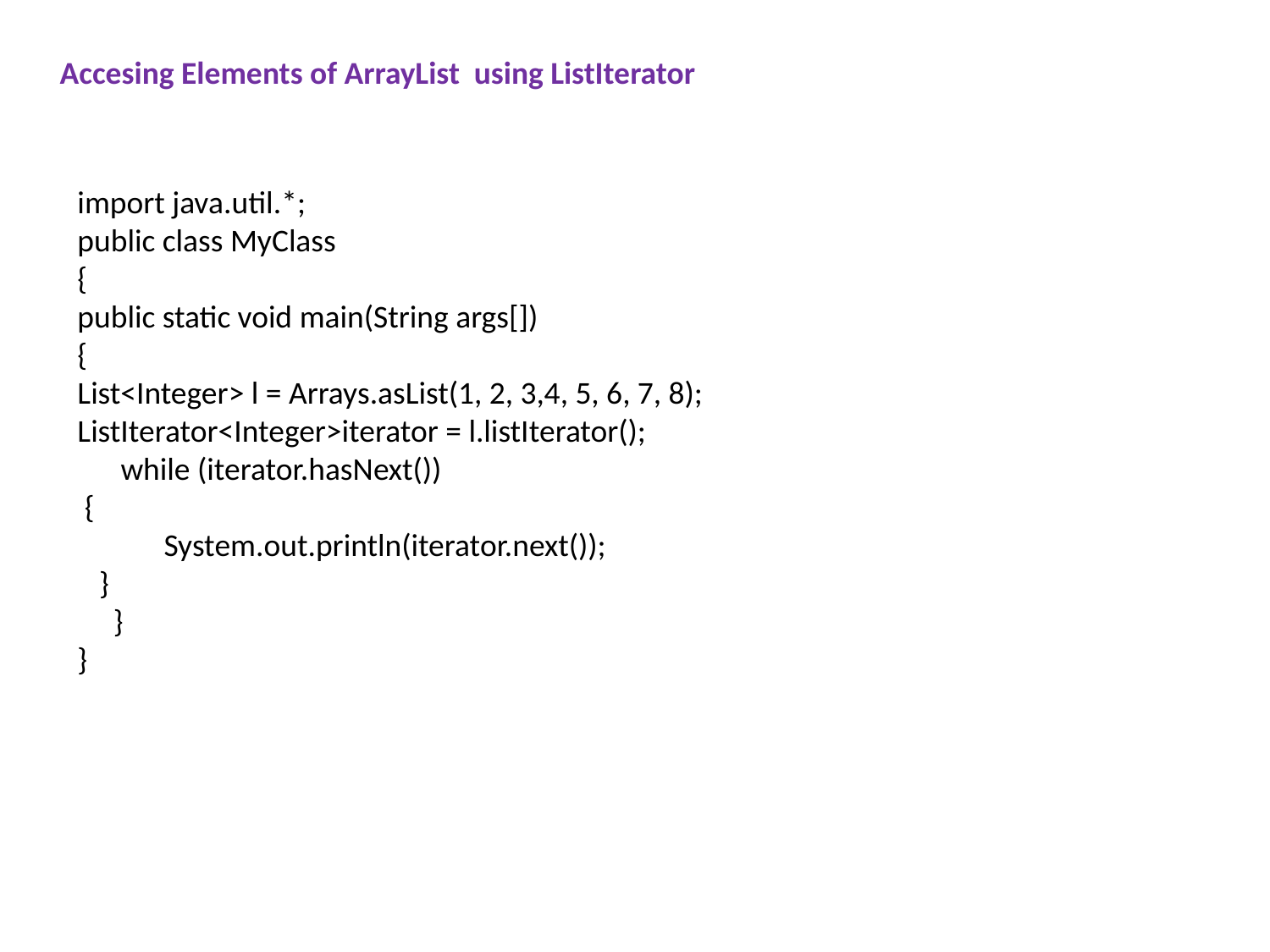

Accesing Elements of ArrayList  using ListIterator
import java.util.*;
public class MyClass
{
public static void main(String args[])
{
List<Integer> l = Arrays.asList(1, 2, 3,4, 5, 6, 7, 8); ListIterator<Integer>iterator = l.listIterator();
      while (iterator.hasNext())
 {
            System.out.println(iterator.next());
   }
     }
}